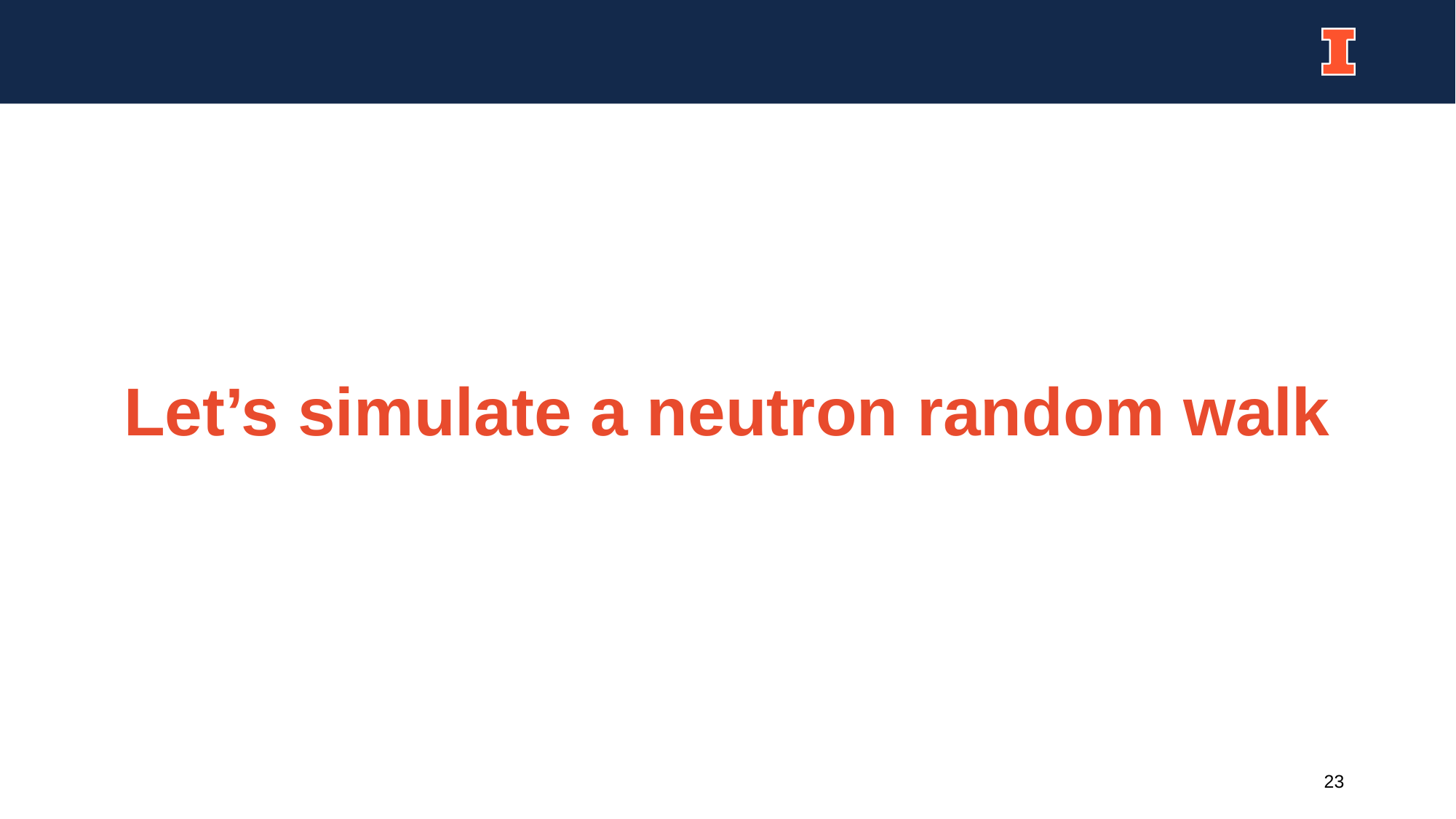

# Let’s simulate a neutron random walk

23